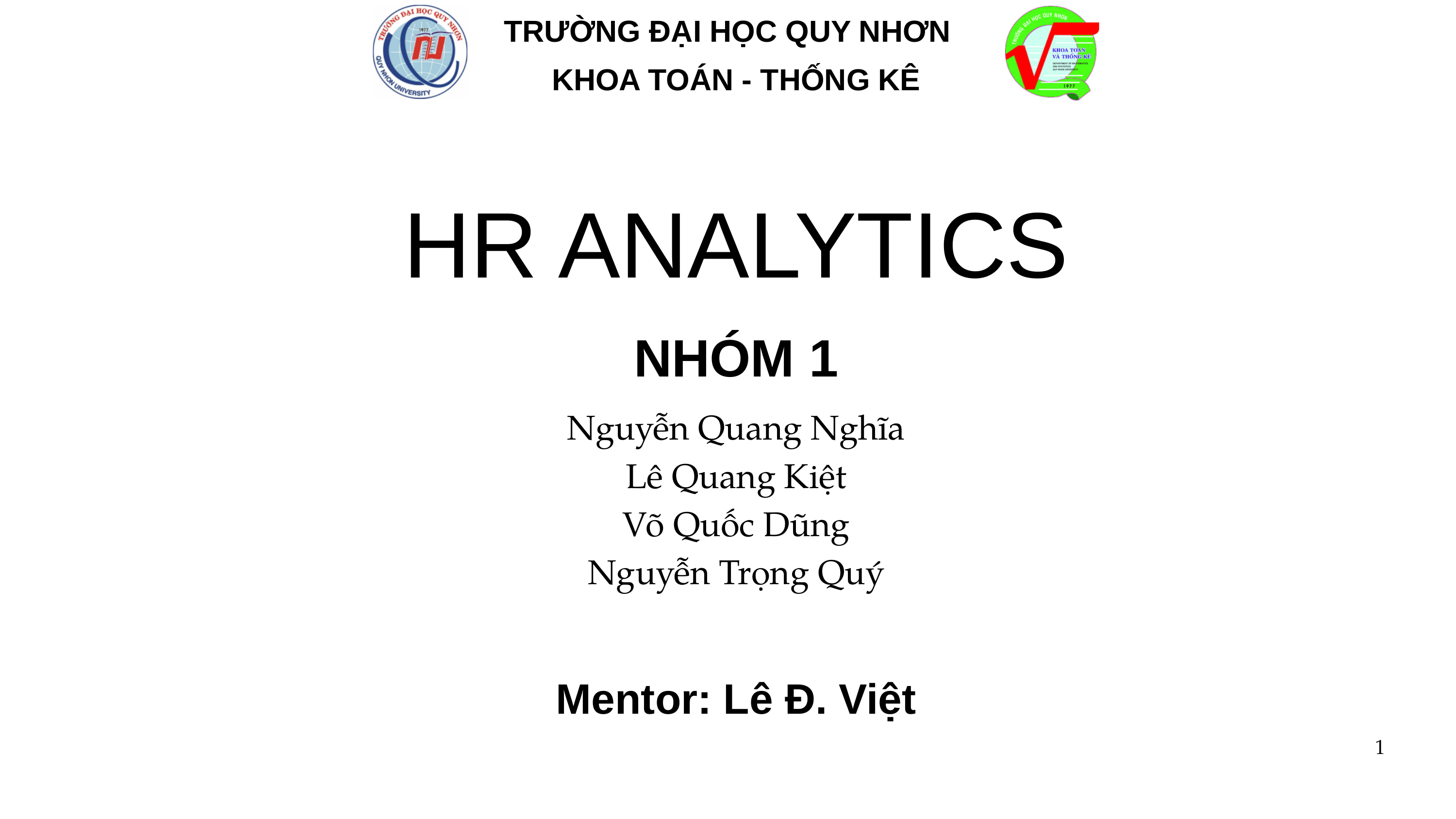

TRƯỜNG ĐẠI HỌC QUY NHƠN

KHOA TOÁN - THỐNG KÊ
HR ANALYTICS
NHÓM 1

Nguyễn Quang Nghĩa
Lê Quang Kiệt
Võ Quốc Dũng
Nguyễn Trọng Quý
Mentor: Lê Đ. Việt
1